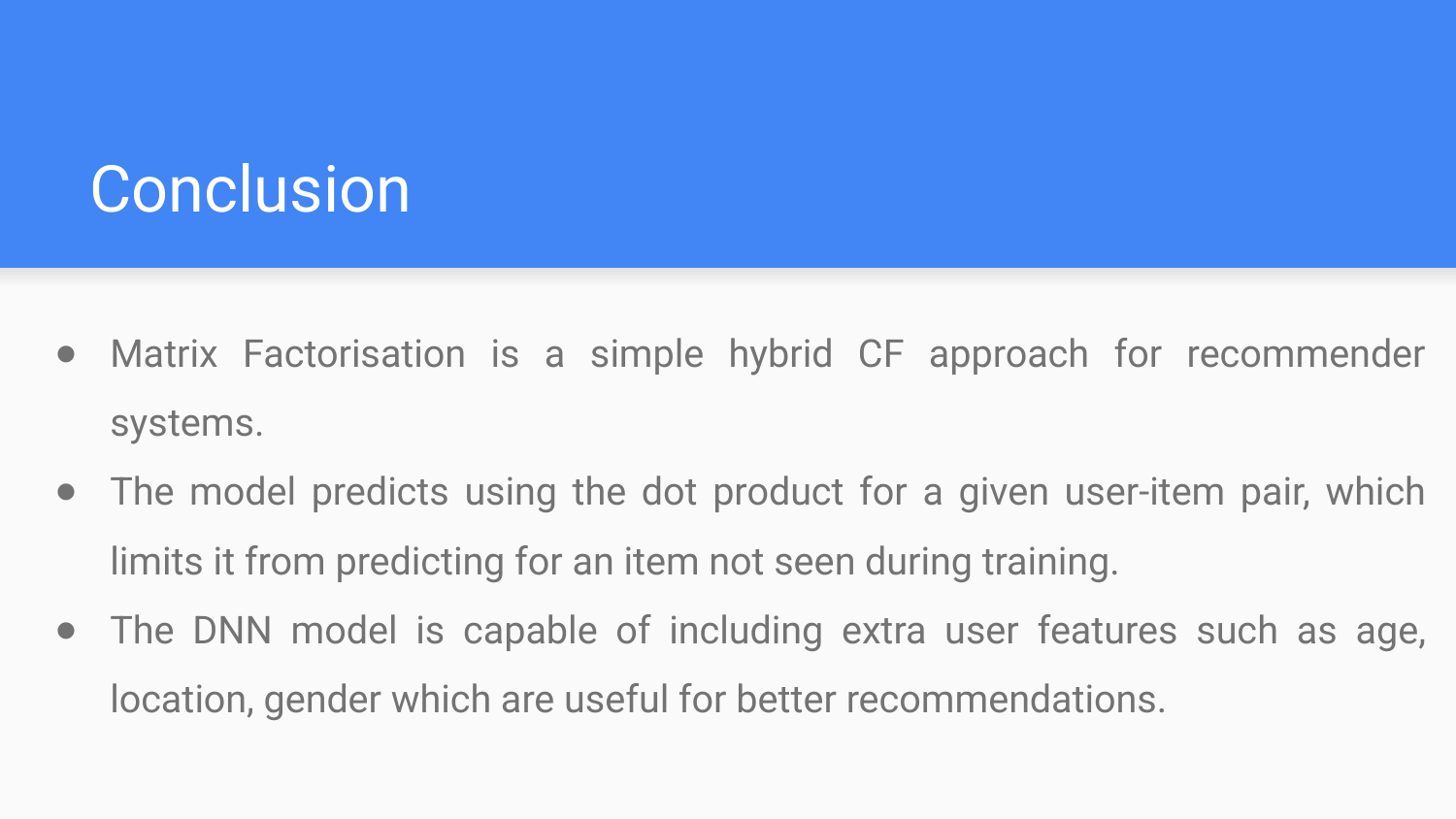

# Conclusion
Matrix Factorisation is a simple hybrid CF approach for recommender systems.
The model predicts using the dot product for a given user-item pair, which limits it from predicting for an item not seen during training.
The DNN model is capable of including extra user features such as age, location, gender which are useful for better recommendations.